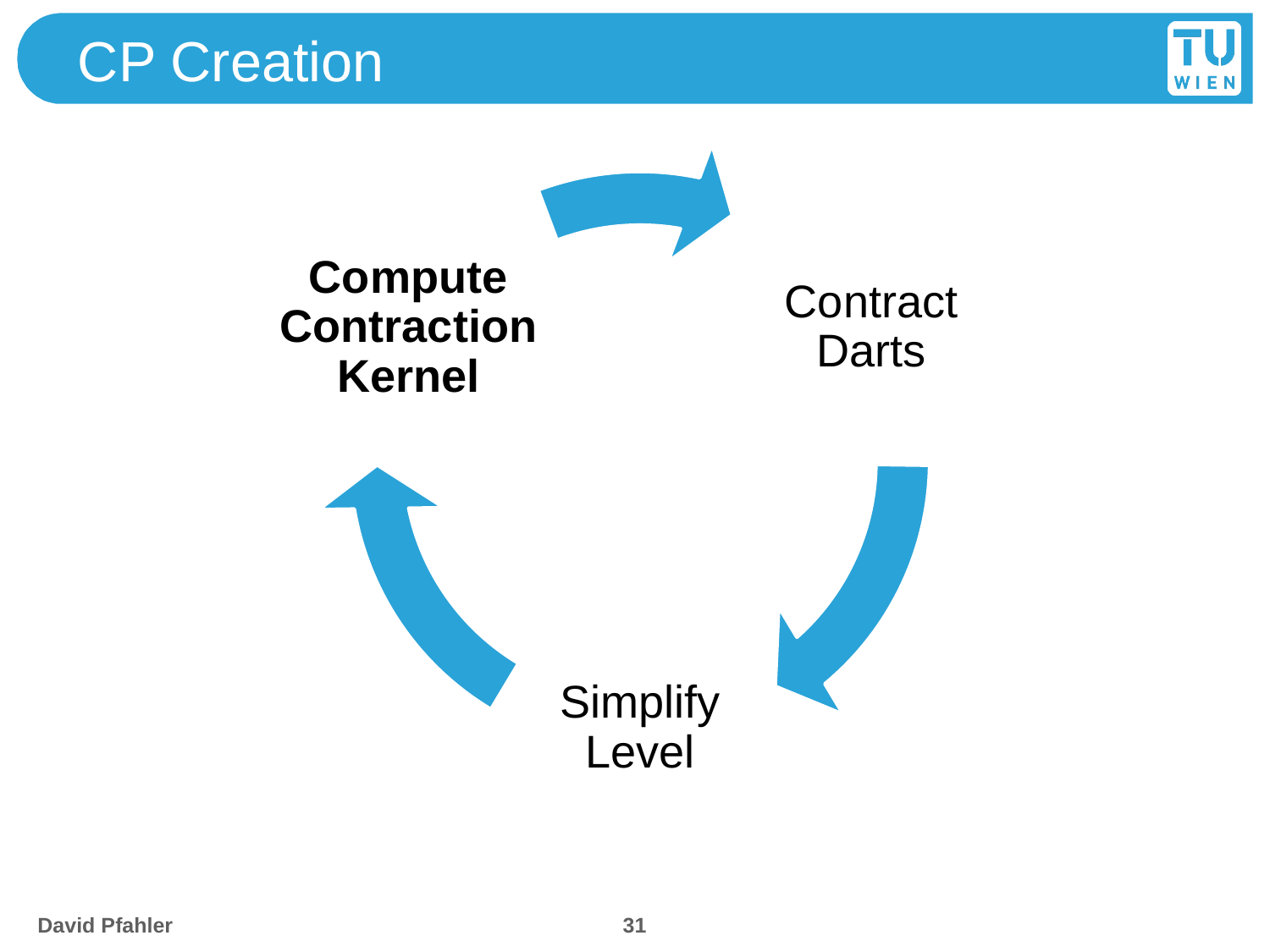

# CP Creation
Contract Darts
Simplify Level
Compute Contraction Kernel
31
David Pfahler